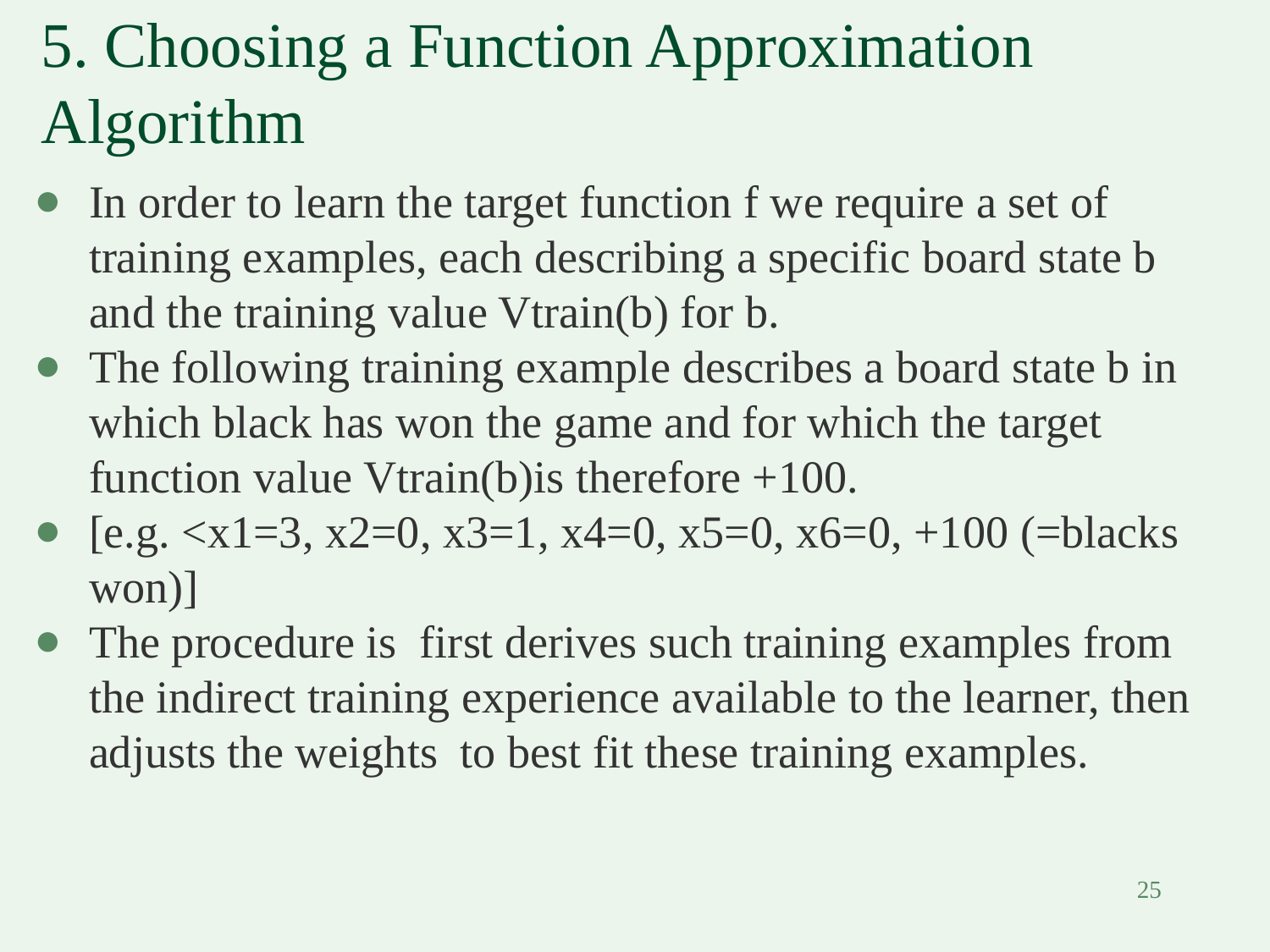

# 5. Choosing a Function Approximation Algorithm

In order to learn the target function f we require a set of training examples, each describing a specific board state b and the training value Vtrain(b) for b.
The following training example describes a board state b in which black has won the game and for which the target function value Vtrain(b)is therefore +100.
[e.g. <x1=3, x2=0, x3=1, x4=0, x5=0, x6=0, +100 (=blacks won)]
The procedure is  first derives such training examples from the indirect training experience available to the learner, then adjusts the weights  to best fit these training examples.
25